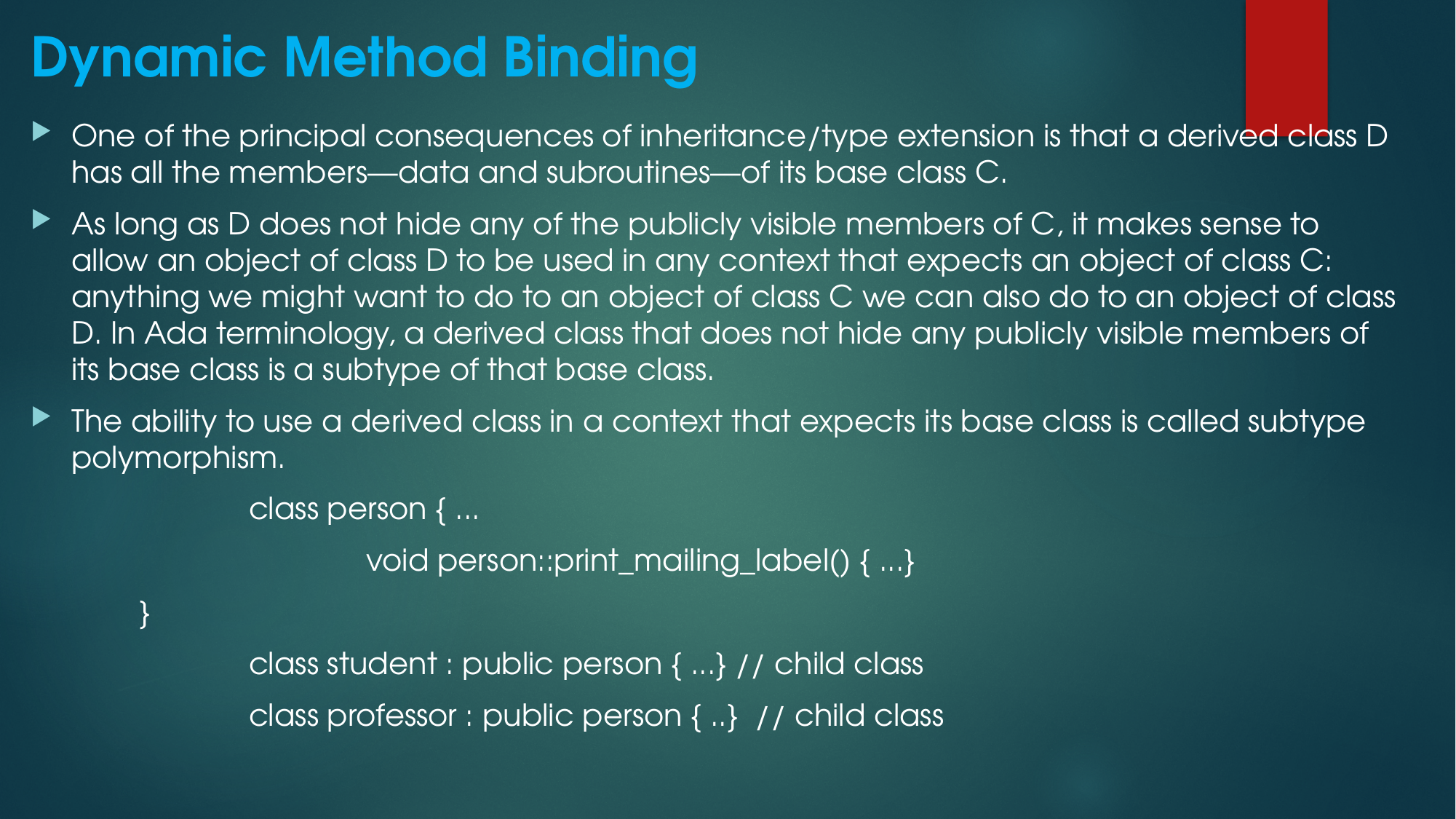

# Dynamic Method Binding
One of the principal consequences of inheritance/type extension is that a derived class D has all the members—data and subroutines—of its base class C.
As long as D does not hide any of the publicly visible members of C, it makes sense to allow an object of class D to be used in any context that expects an object of class C: anything we might want to do to an object of class C we can also do to an object of class D. In Ada terminology, a derived class that does not hide any publicly visible members of its base class is a subtype of that base class.
The ability to use a derived class in a context that expects its base class is called subtype polymorphism.
		class person { ...
			 void person::print_mailing_label() { ...}
             }
		class student : public person { ...} // child class
		class professor : public person { ..}  // child class